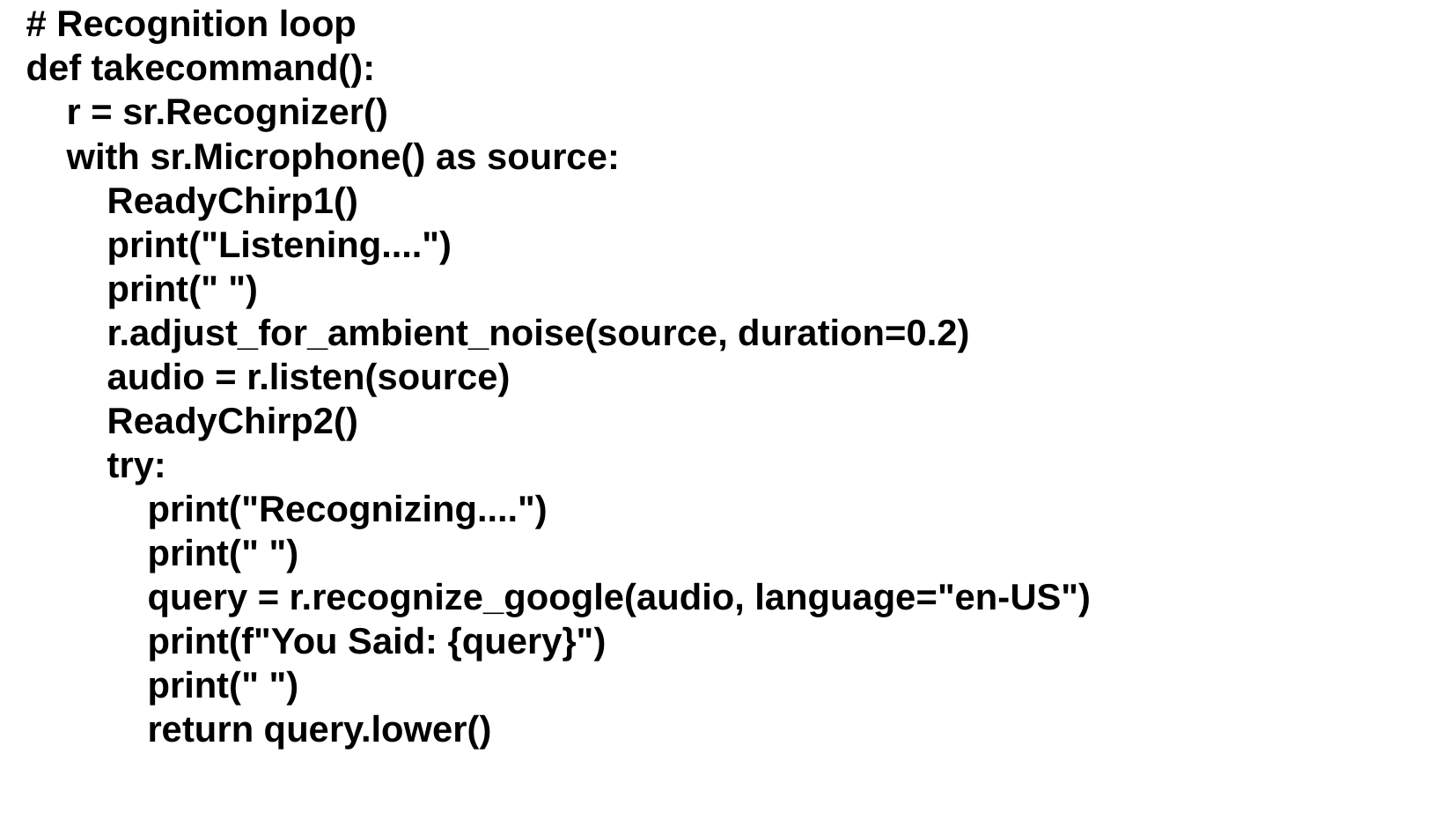

# # Recognition loop def takecommand(): r = sr.Recognizer() with sr.Microphone() as source: ReadyChirp1() print("Listening....") print(" ") r.adjust_for_ambient_noise(source, duration=0.2) audio = r.listen(source) ReadyChirp2() try: print("Recognizing....") print(" ") query = r.recognize_google(audio, language="en-US") print(f"You Said: {query}") print(" ") return query.lower()